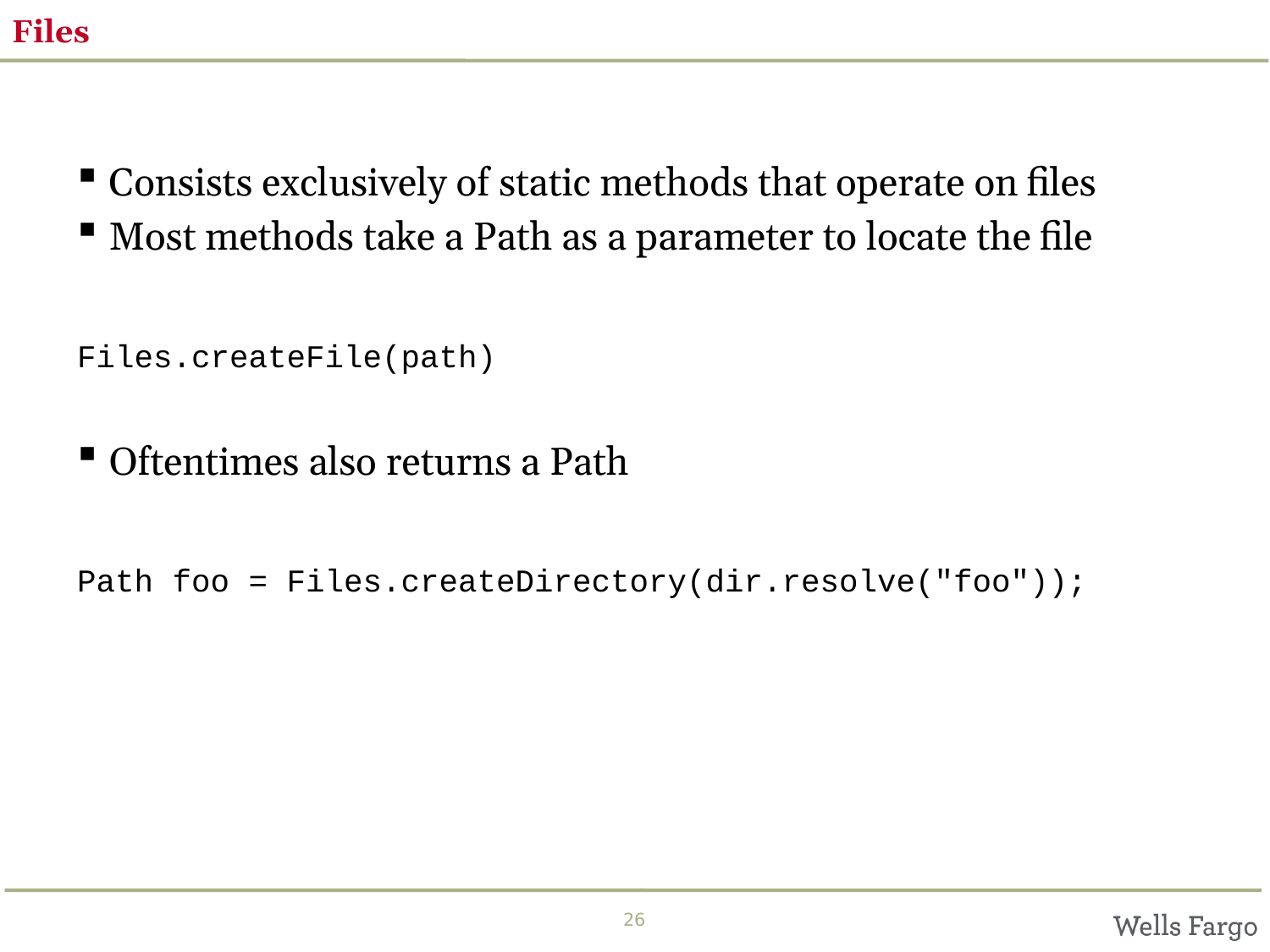

# Files
Consists exclusively of static methods that operate on files
Most methods take a Path as a parameter to locate the file

Files.createFile(path)

Oftentimes also returns a Path

Path foo = Files.createDirectory(dir.resolve("foo"));

26